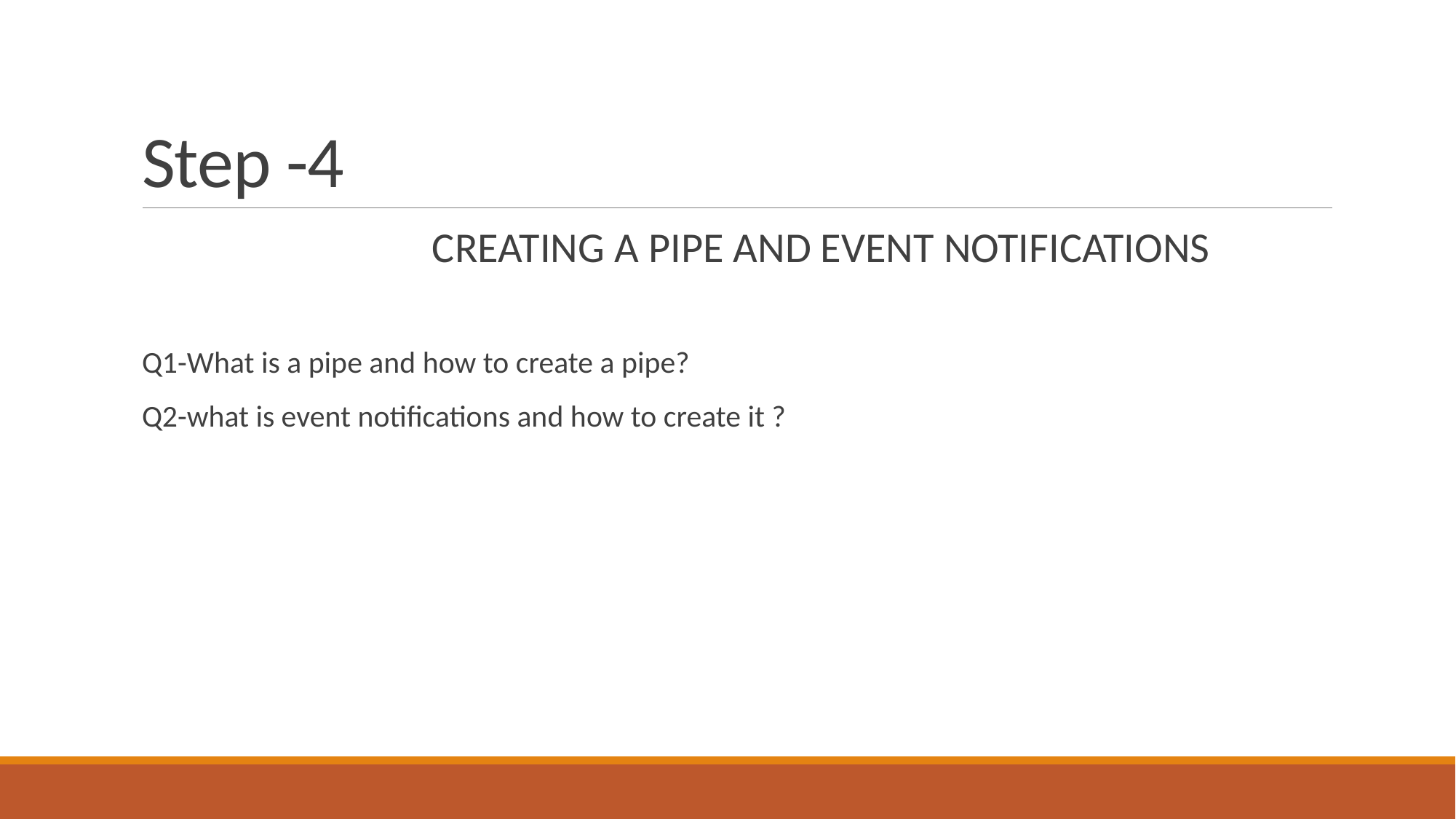

# Step -4
                                          CREATING A PIPE AND EVENT NOTIFICATIONS

Q1-What is a pipe and how to create a pipe?
Q2-what is event notifications and how to create it ?